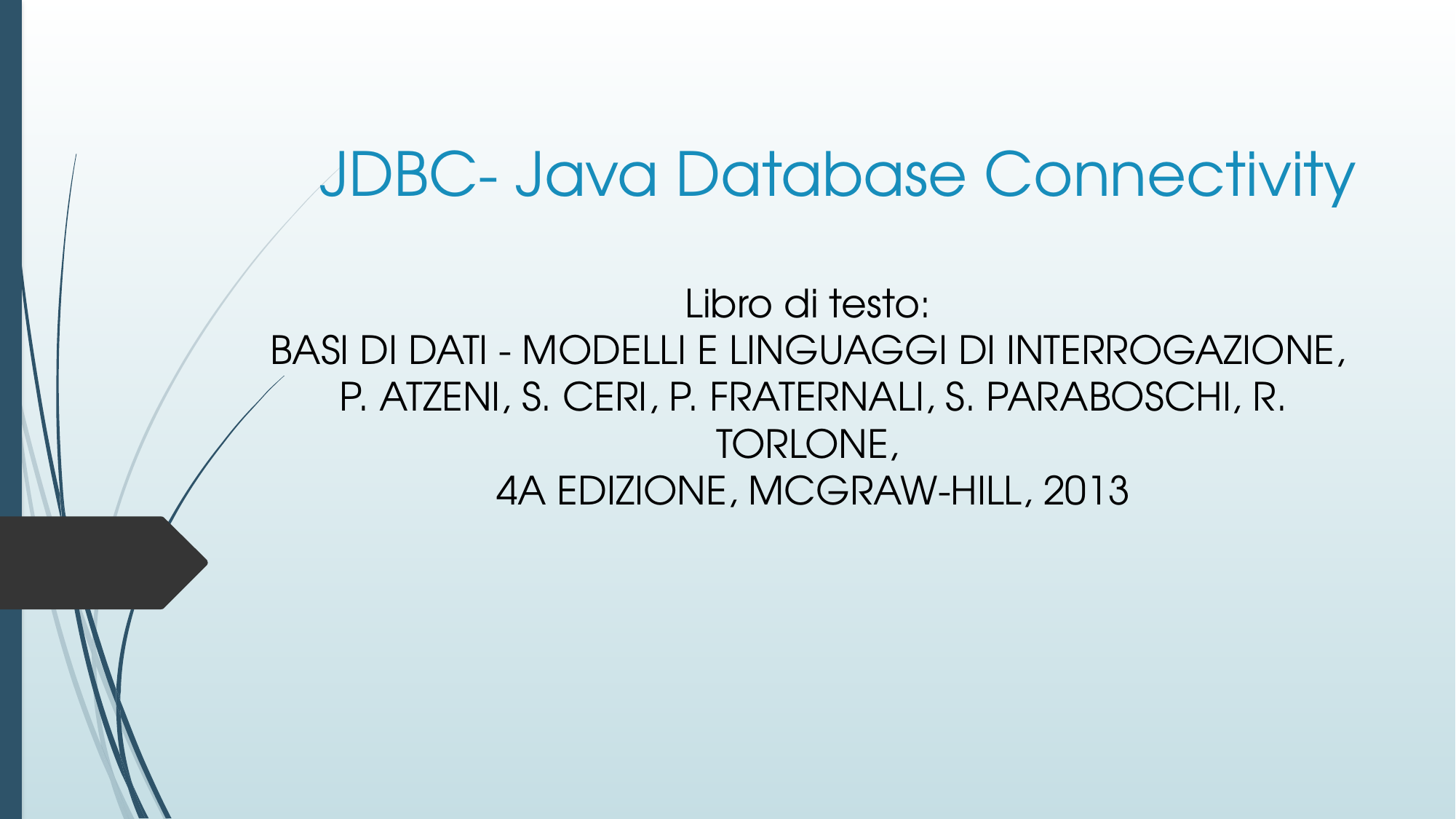

# JDBC- Java Database Connectivity
Libro di testo:
BASI DI DATI - MODELLI E LINGUAGGI DI INTERROGAZIONE,
P. ATZENI, S. CERI, P. FRATERNALI, S. PARABOSCHI, R. TORLONE,
4A EDIZIONE, MCGRAW-HILL, 2013